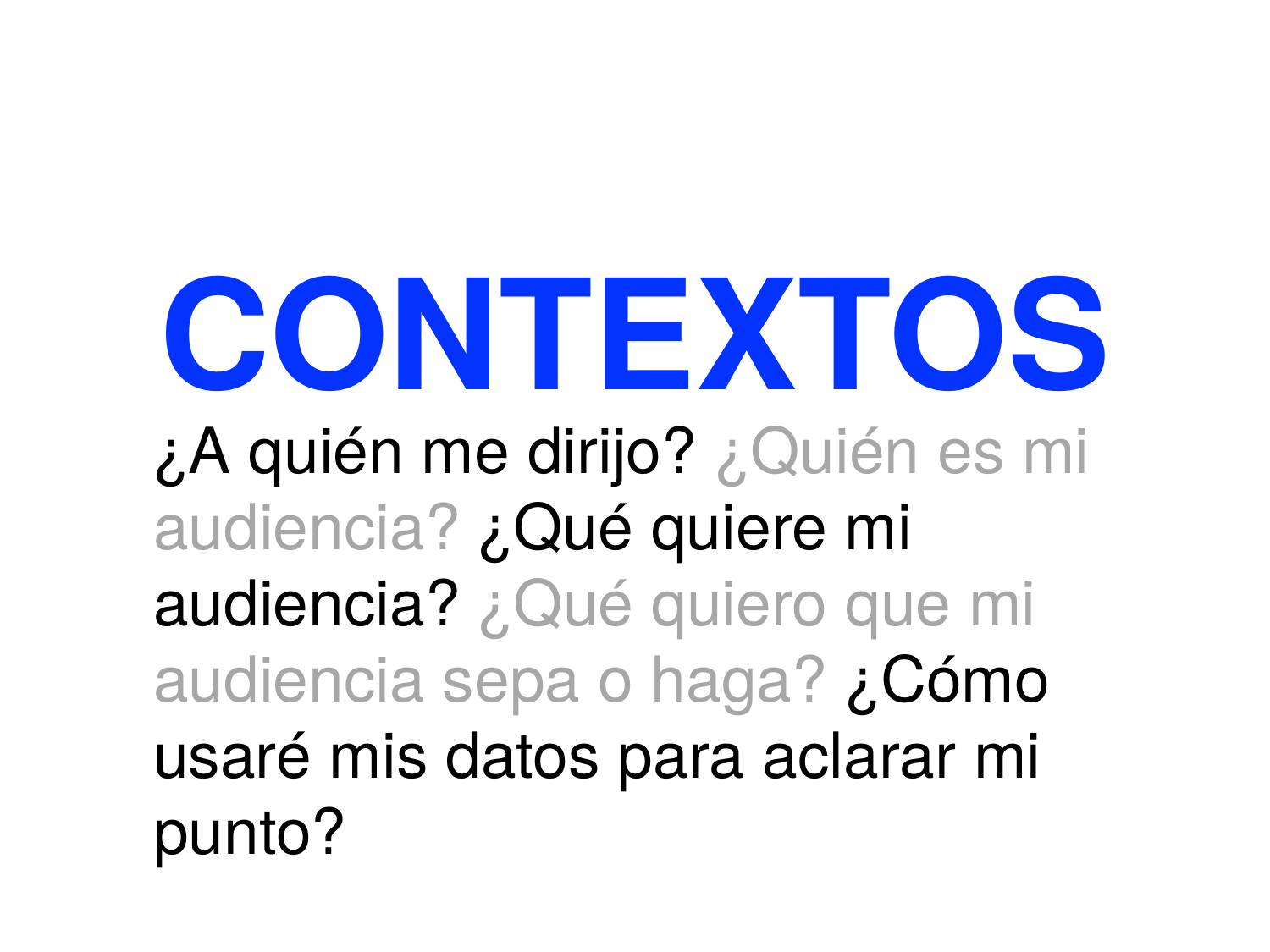

CONTEXTOS
¿A quién me dirijo? ¿Quién es mi audiencia? ¿Qué quiere mi audiencia? ¿Qué quiero que mi audiencia sepa o haga? ¿Cómo usaré mis datos para aclarar mi punto?